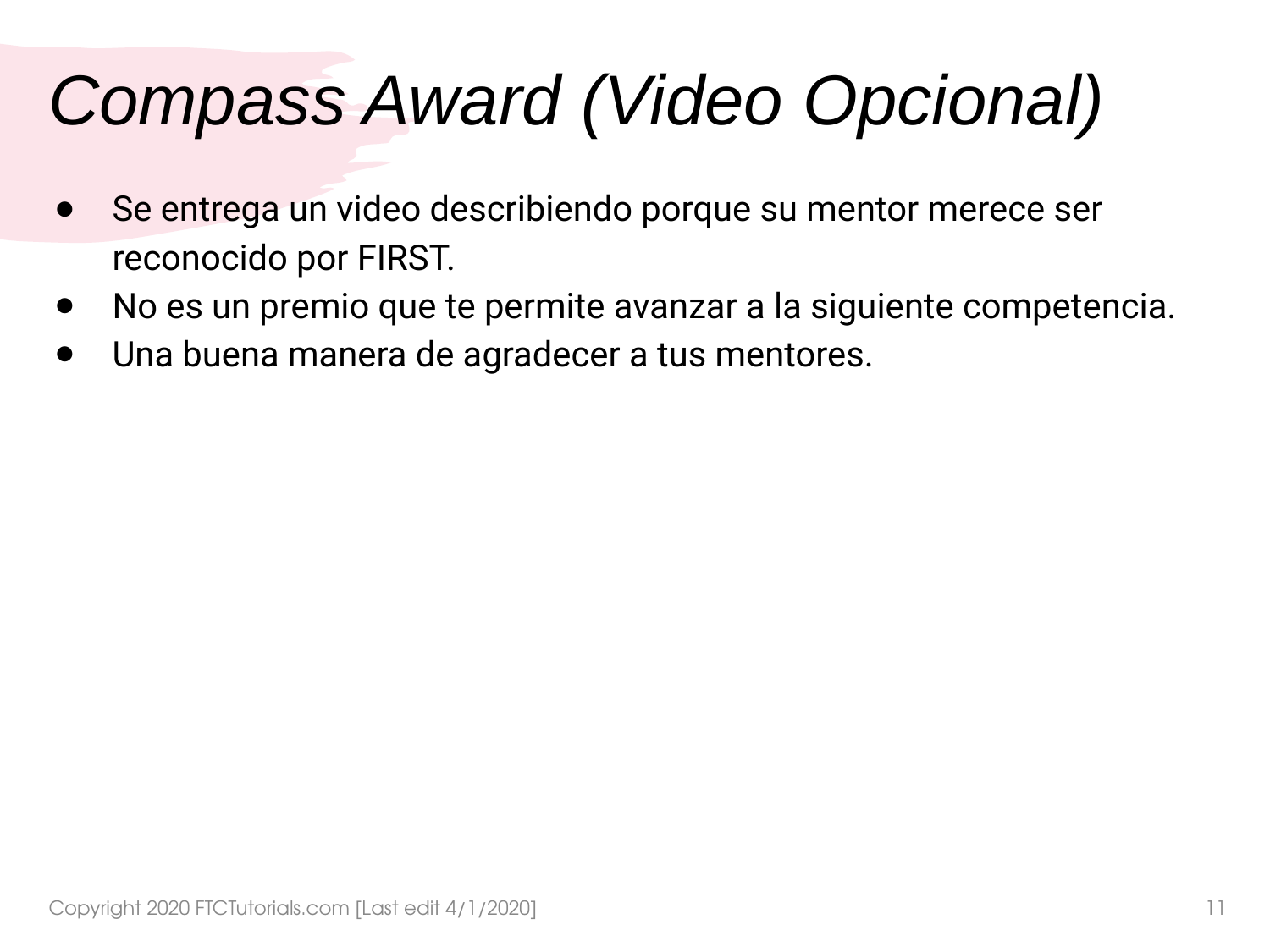

# Compass Award (Video Opcional)
Se entrega un video describiendo porque su mentor merece ser reconocido por FIRST.
No es un premio que te permite avanzar a la siguiente competencia.
Una buena manera de agradecer a tus mentores.
Copyright 2020 FTCTutorials.com [Last edit 4/1/2020]
11